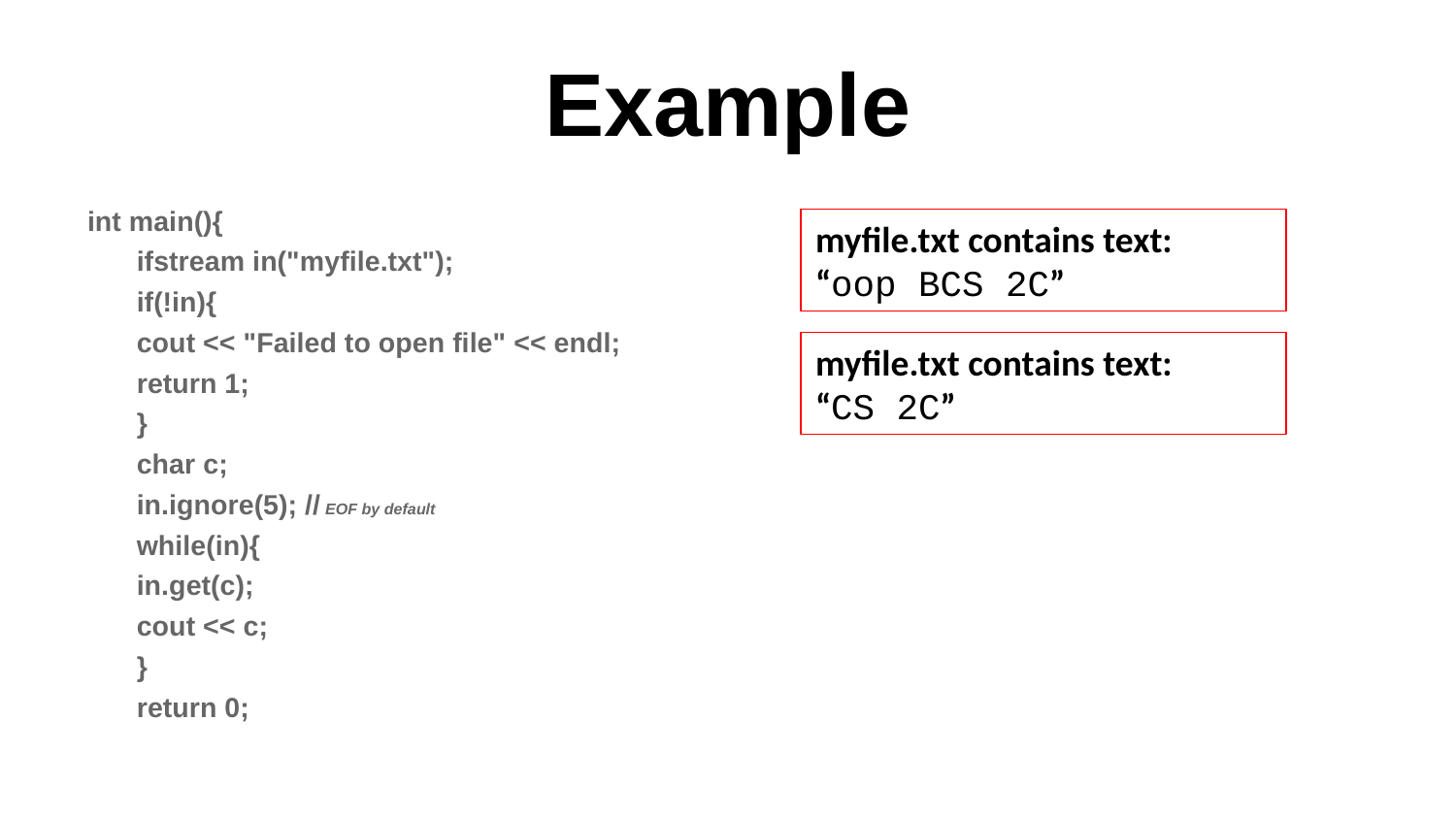

# Example
int main(){
	ifstream in("myfile.txt");
	if(!in){
		cout << "Failed to open file" << endl;
		return 1;
	}
	char c;
	in.ignore(5); // EOF by default
	while(in){
		in.get(c);
		cout << c;
	}
	return 0;

myfile.txt contains text:
“oop BCS 2C”
myfile.txt contains text:
“CS 2C”